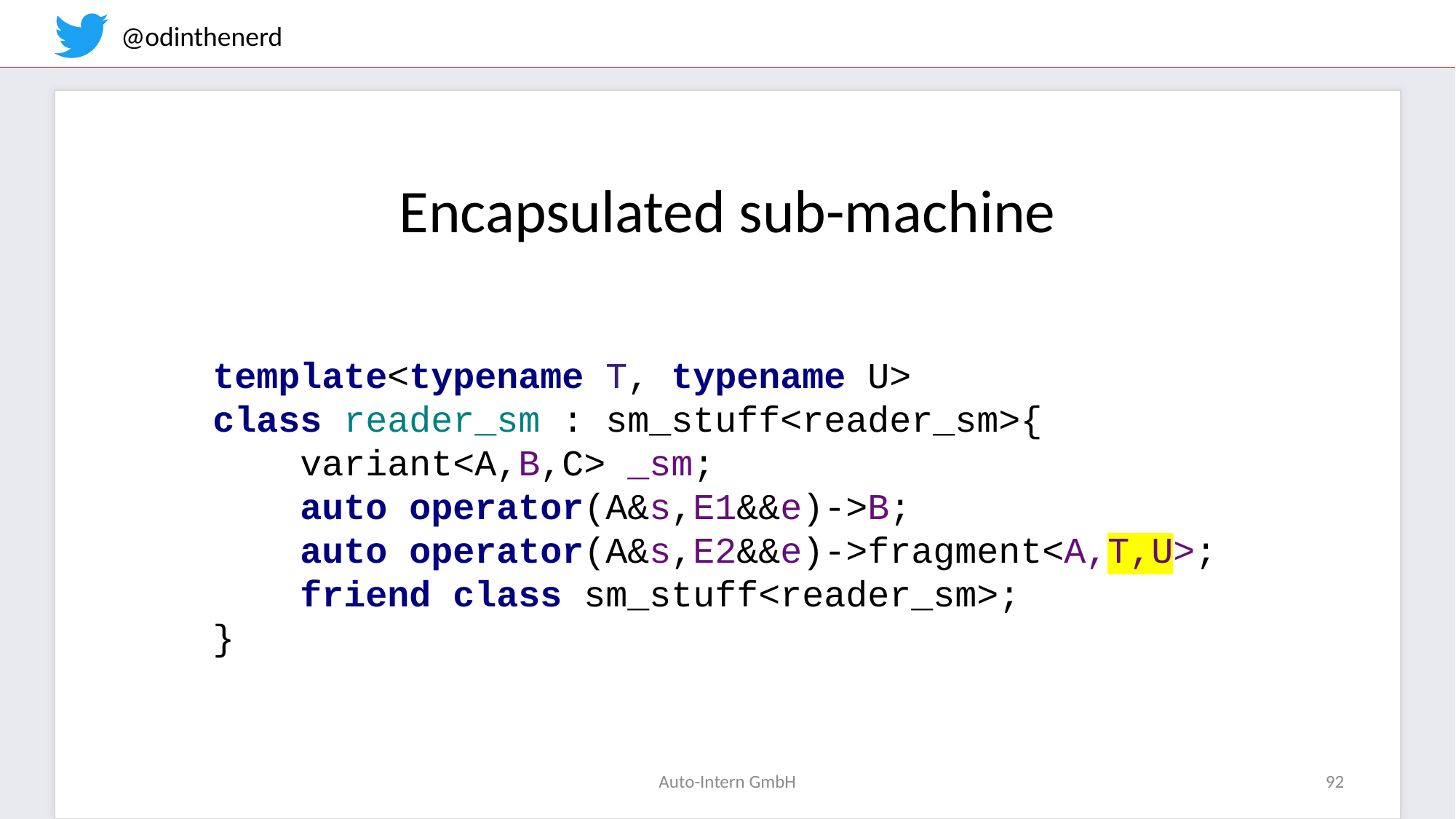

Encapsulated sub-machine
template<typename T, typename U>
class reader_sm : sm_stuff<reader_sm>{
    variant<A,B,C> _sm;
    auto operator(A&s,E1&&e)->B;
    auto operator(A&s,E2&&e)->fragment<A,T,U>;
    friend class sm_stuff<reader_sm>;
}

Auto-Intern GmbH
92